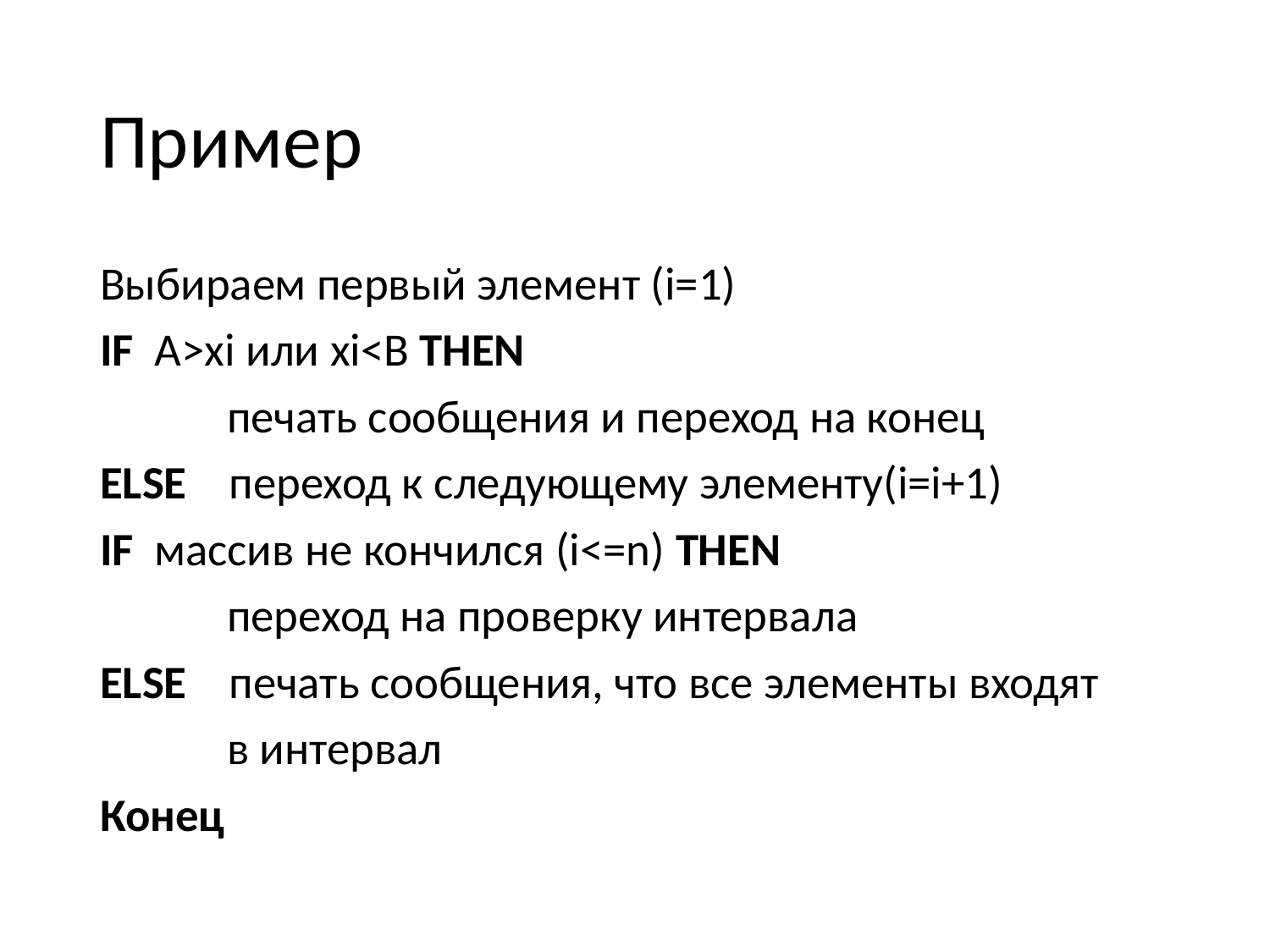

# Пример
Выбираем первый элемент (i=1)
IF  A>xi или xi<B THEN
            печать сообщения и переход на конец
ELSE    переход к следующему элементу(i=i+1)
IF  массив не кончился (i<=n) THEN
            переход на проверку интервала
ELSE    печать сообщения, что все элементы входят
            в интервал
Конец